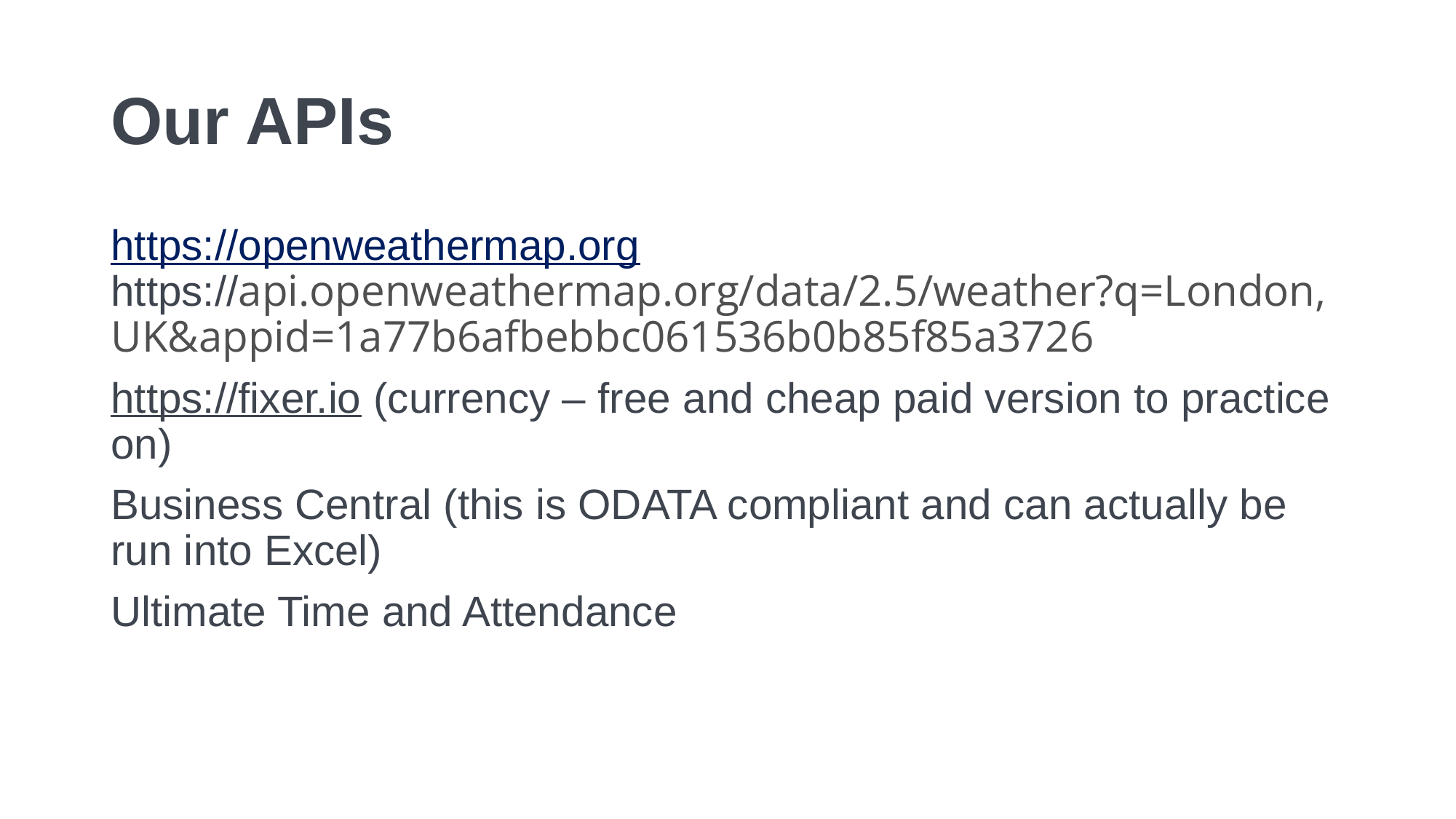

# Our APIs
https://openweathermap.org
https://api.openweathermap.org/data/2.5/weather?q=London, UK&appid=1a77b6afbebbc061536b0b85f85a3726
https://fixer.io (currency – free and cheap paid version to practice on)
Business Central (this is ODATA compliant and can actually be run into Excel)
Ultimate Time and Attendance